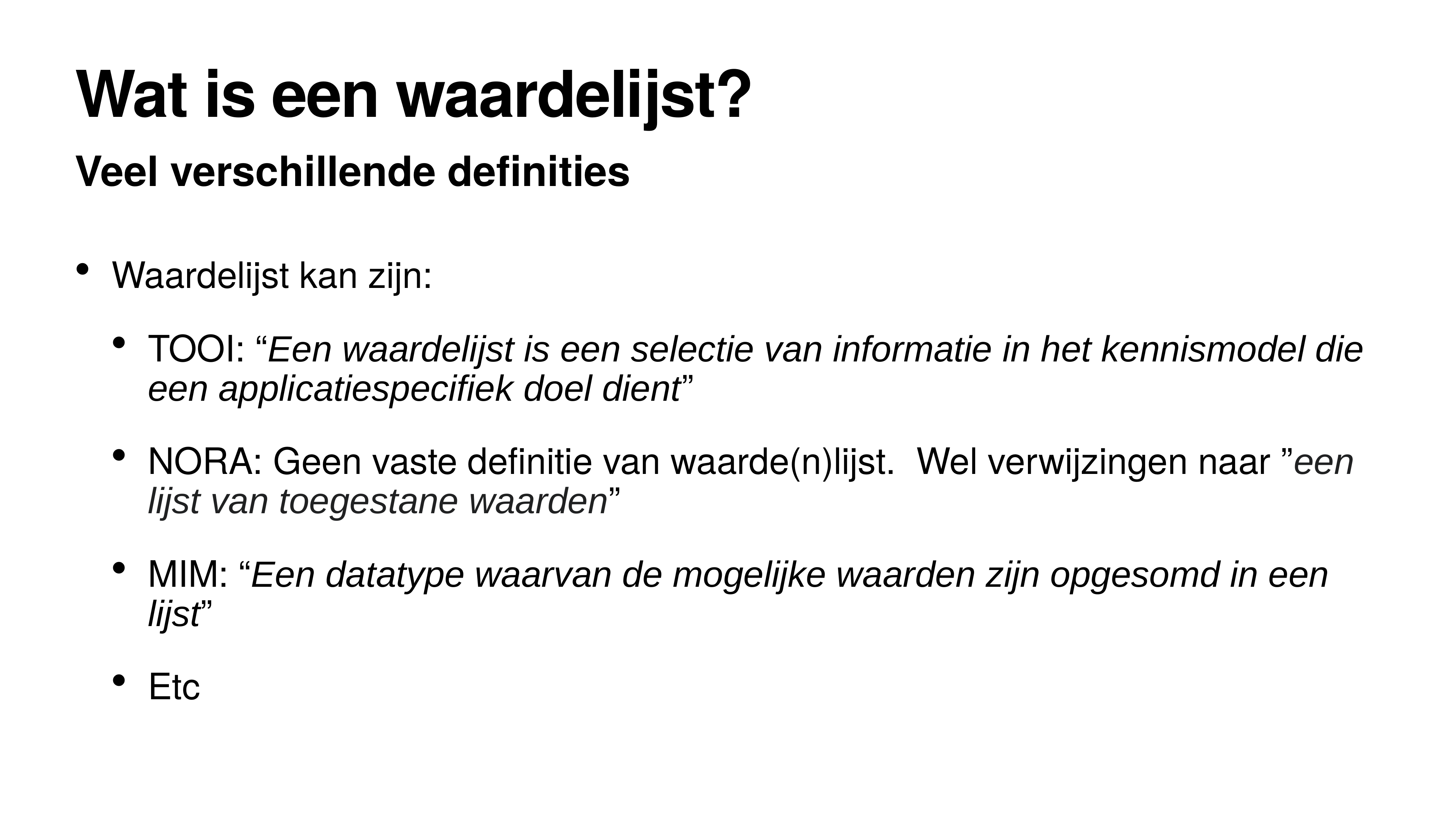

# Wat is een waardelijst?
Veel verschillende definities
Waardelijst kan zijn:
TOOI: “Een waardelijst is een selectie van informatie in het kennismodel die een applicatiespecifiek doel dient”
NORA: Geen vaste definitie van waarde(n)lijst.  Wel verwijzingen naar ”een lijst van toegestane waarden”
MIM: “Een datatype waarvan de mogelijke waarden zijn opgesomd in een lijst”
Etc